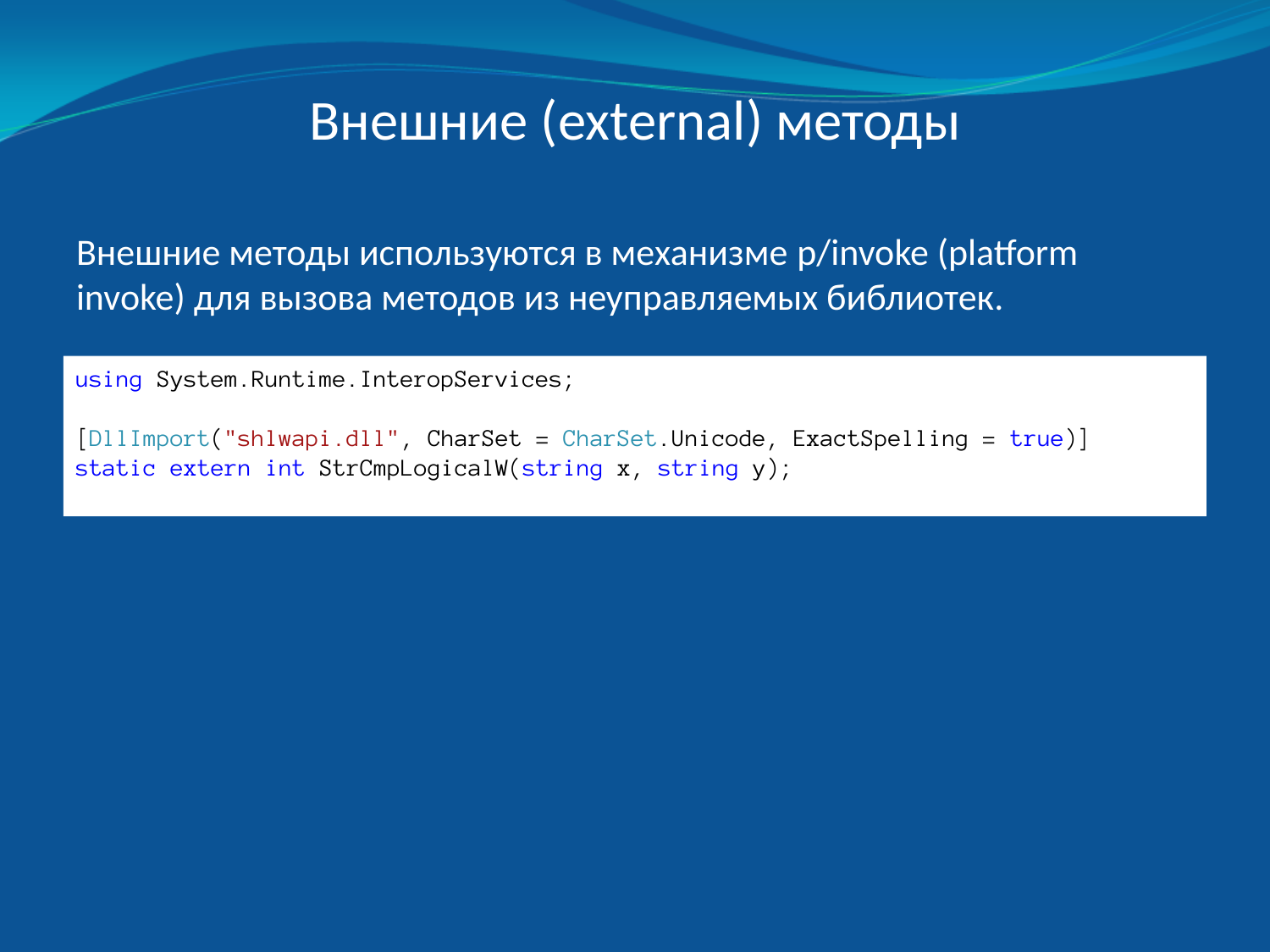

Внешние (external) методы
Внешние методы используются в механизме p/invoke (platform invoke) для вызова методов из неуправляемых библиотек.
using System.Runtime.InteropServices;

[DllImport("shlwapi.dll", CharSet = CharSet.Unicode, ExactSpelling = true)]
static extern int StrCmpLogicalW(string x, string y);